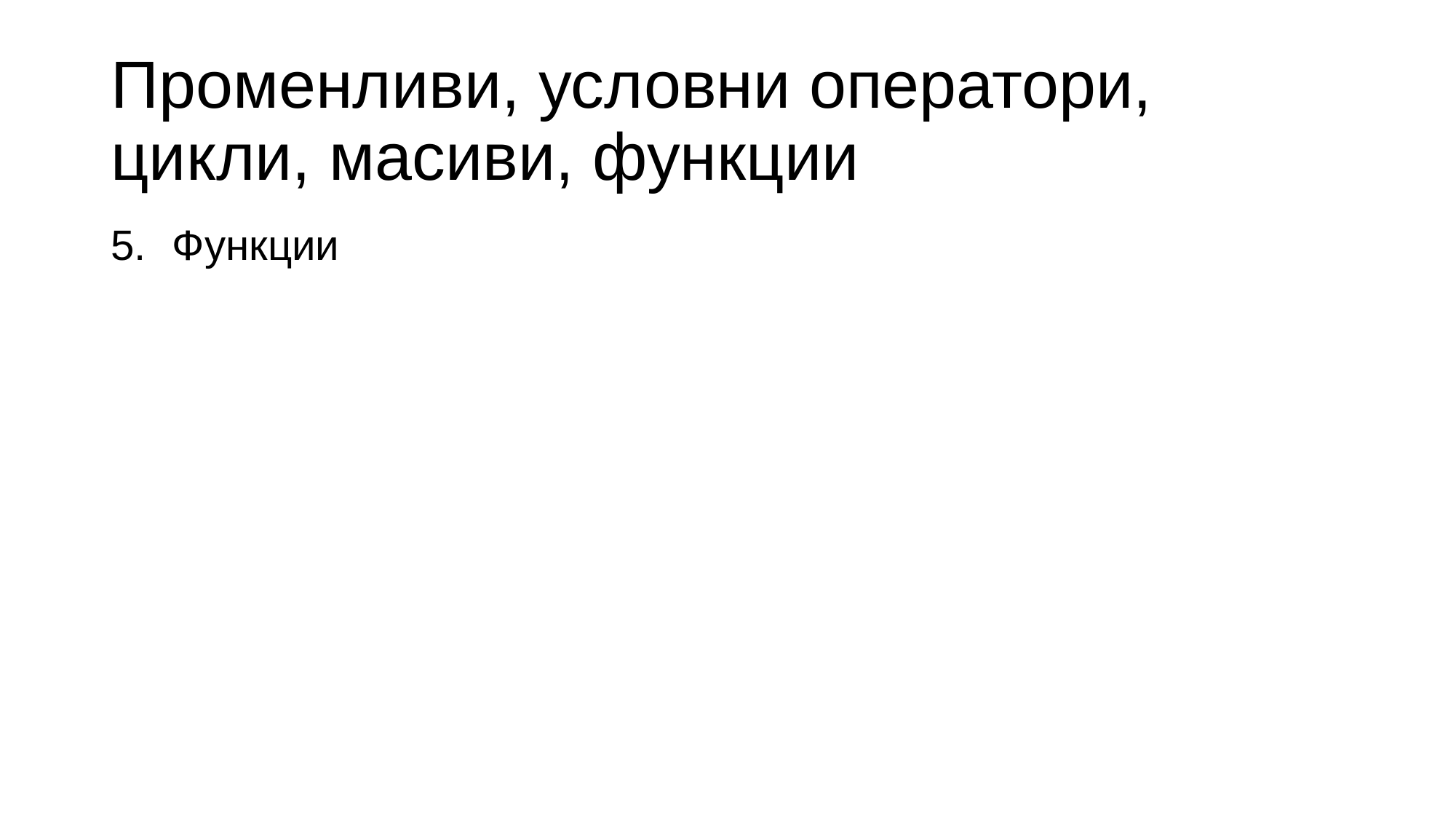

# Променливи, условни оператори, цикли, масиви, функции
Функции